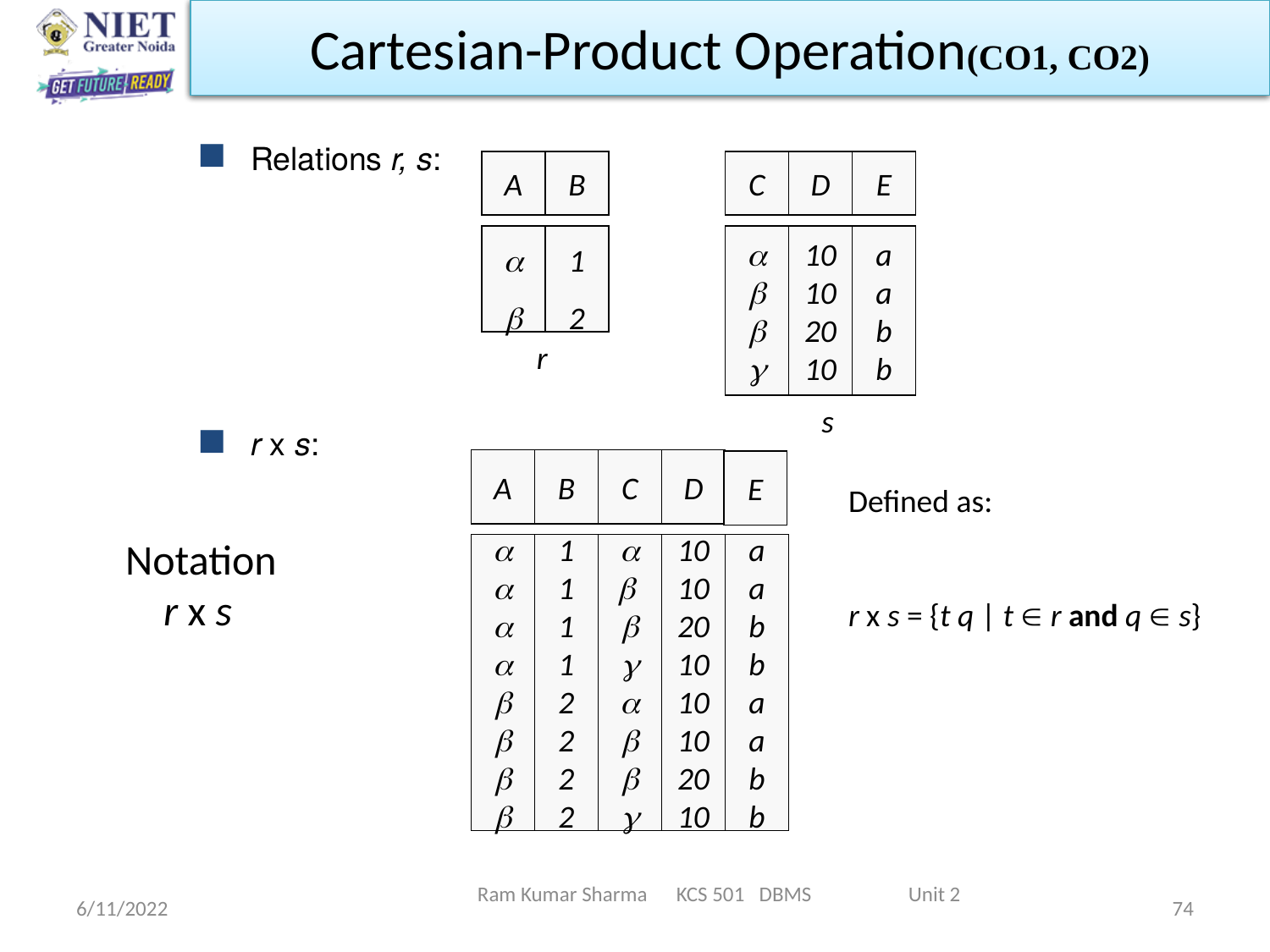

Cartesian-Product Operation(CO1, CO2)
Relations r, s:
A
B
C
D
E
α
β
1
2
α
β
β
γ
10
10
20
10
a
a
b
b
r
s
r x s:
A
B
C
D
α
α
α
α
β
β
β
β
1
1
1
1
2
2
2
2
α
β
β
γ
α
β
β
γ
10
10
20
10
10
10
20
10
a
a
b
b
a
a
b
b
E
Defined as:
		r x s = {t q | t ∈ r and q ∈ s}
Notation
    r x s
Ram Kumar Sharma      KCS 501   DBMS                    Unit 2
6/11/2022
74